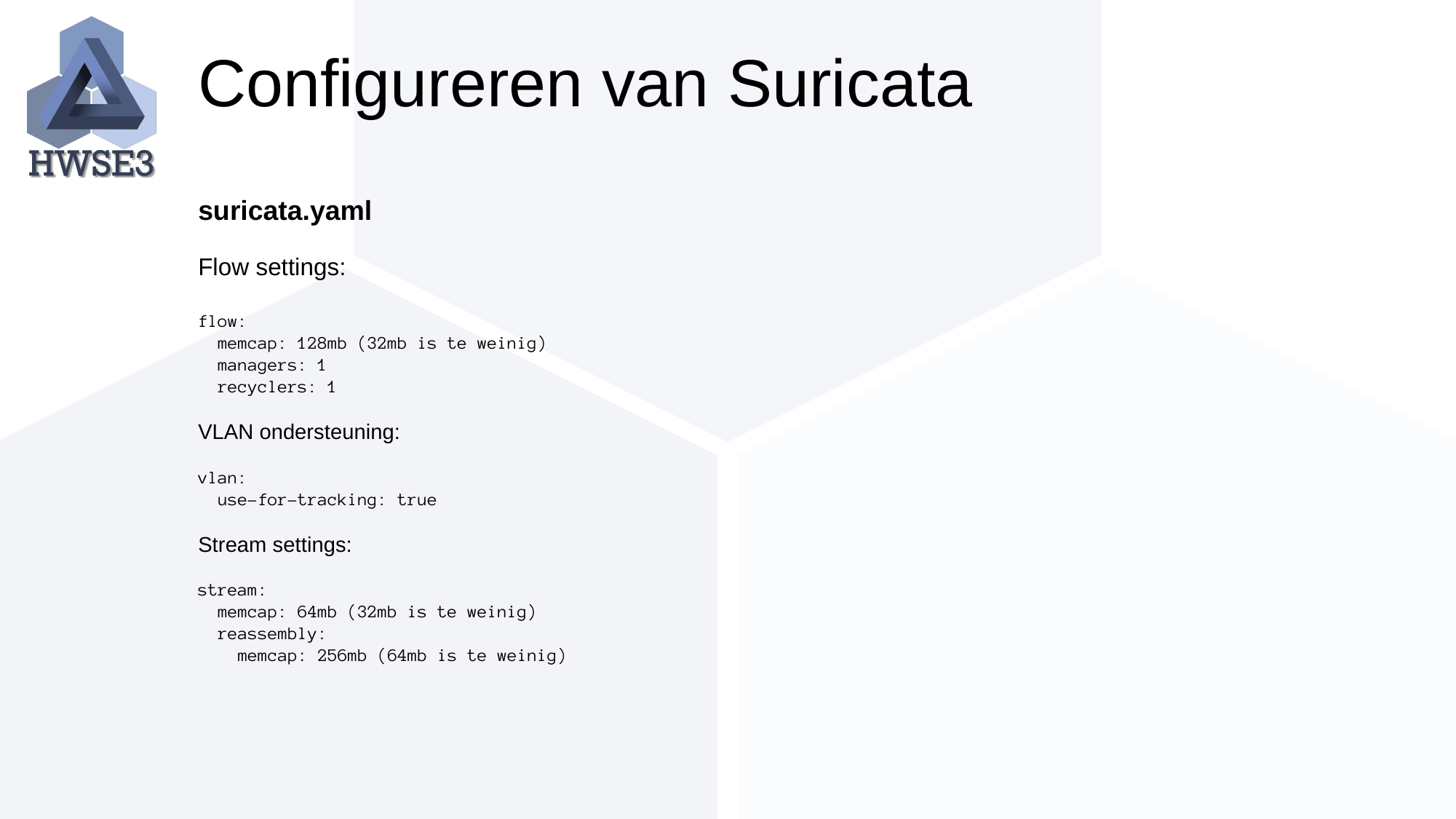

# Configureren van Suricata
suricata.yaml
Flow settings:
flow:
  memcap: 128mb (32mb is te weinig)
  managers: 1
  recyclers: 1

VLAN ondersteuning:
vlan:
  use-for-tracking: true
Stream settings:
stream:
  memcap: 64mb (32mb is te weinig)
  reassembly:
    memcap: 256mb (64mb is te weinig)